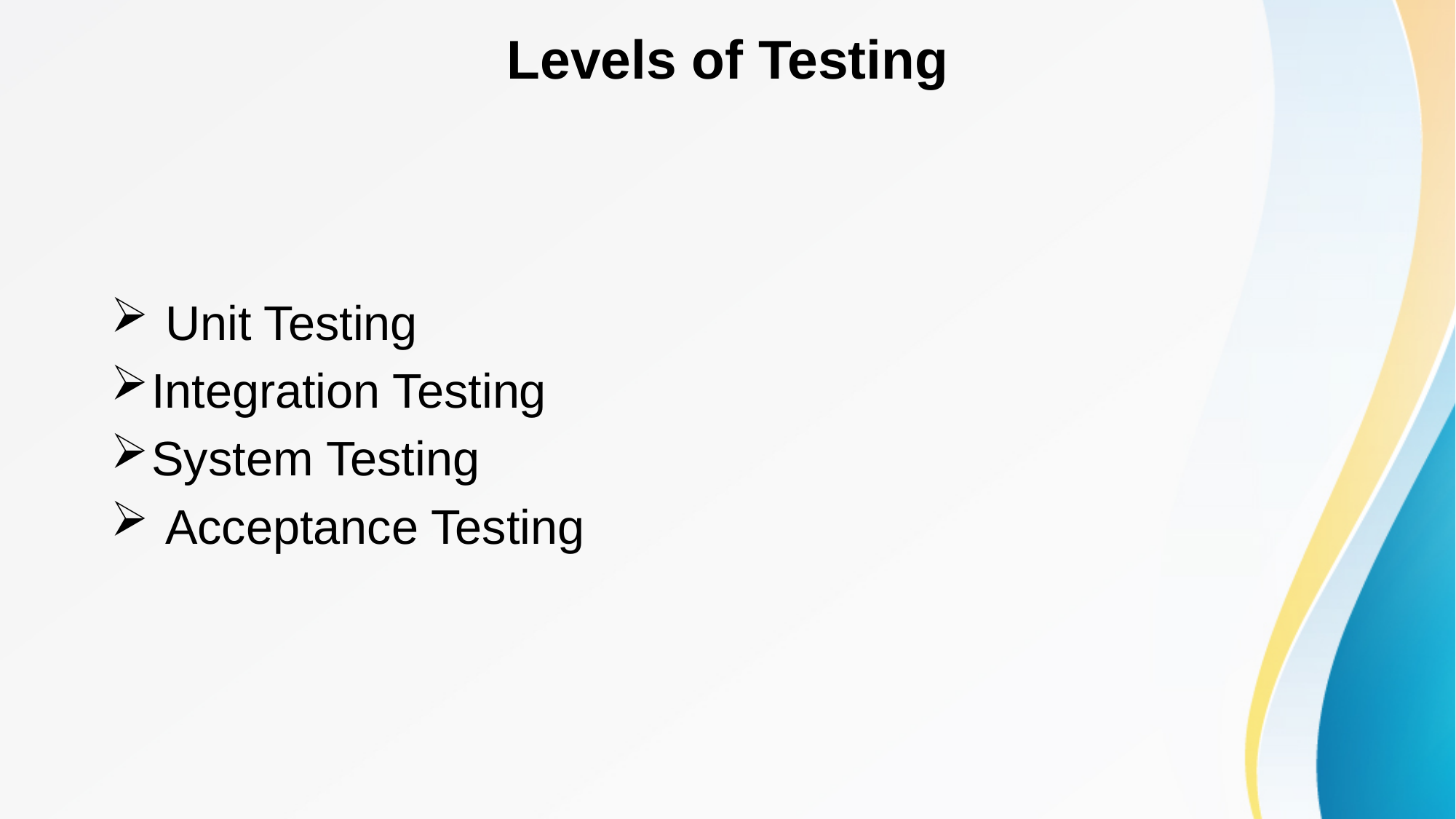

# Levels of Testing

 Unit Testing
Integration Testing
System Testing
 Acceptance Testing